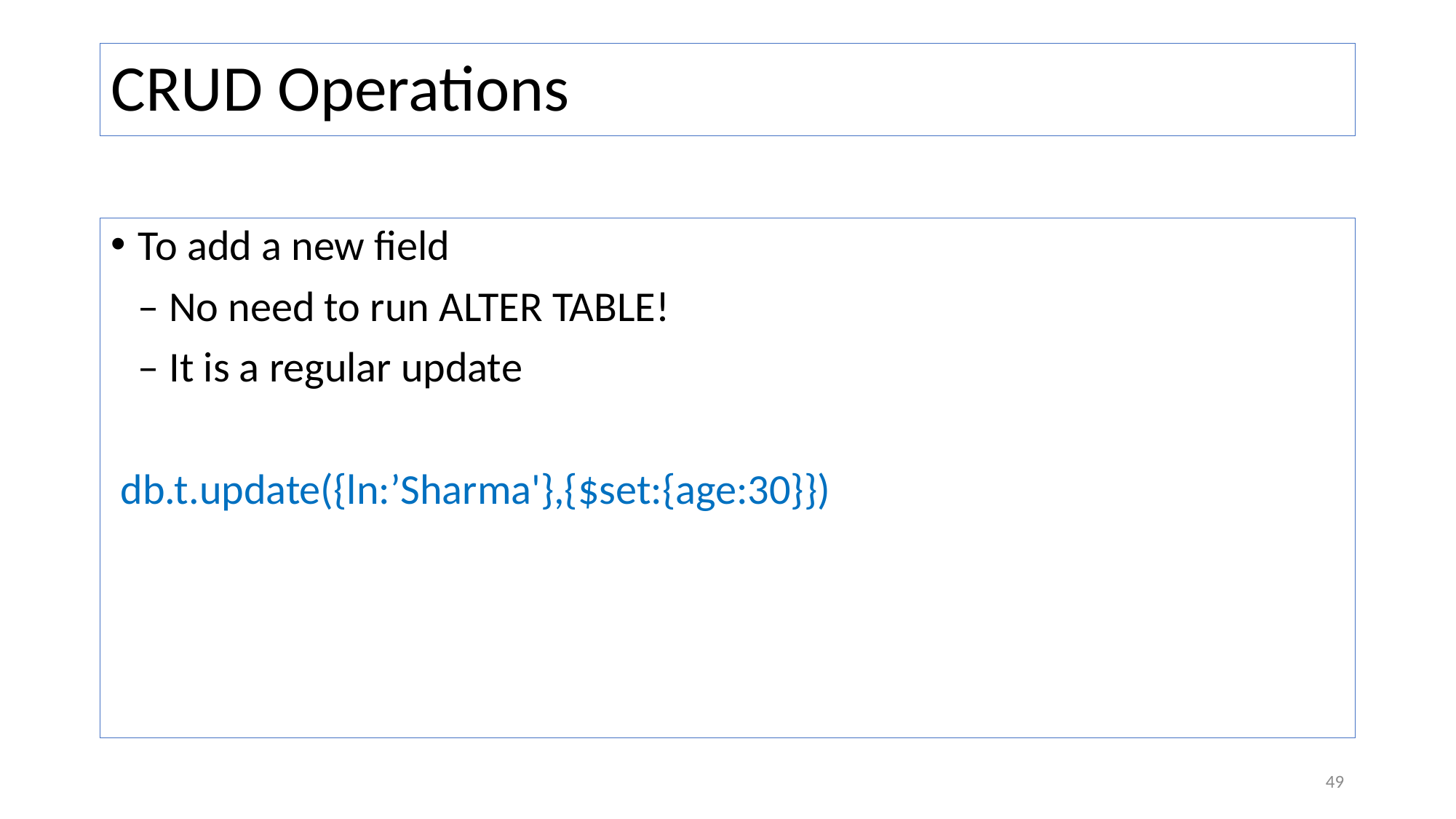

# CRUD Operations
To add a new field
	– No need to run ALTER TABLE!
	– It is a regular update

 db.t.update({ln:’Sharma'},{$set:{age:30}})
49